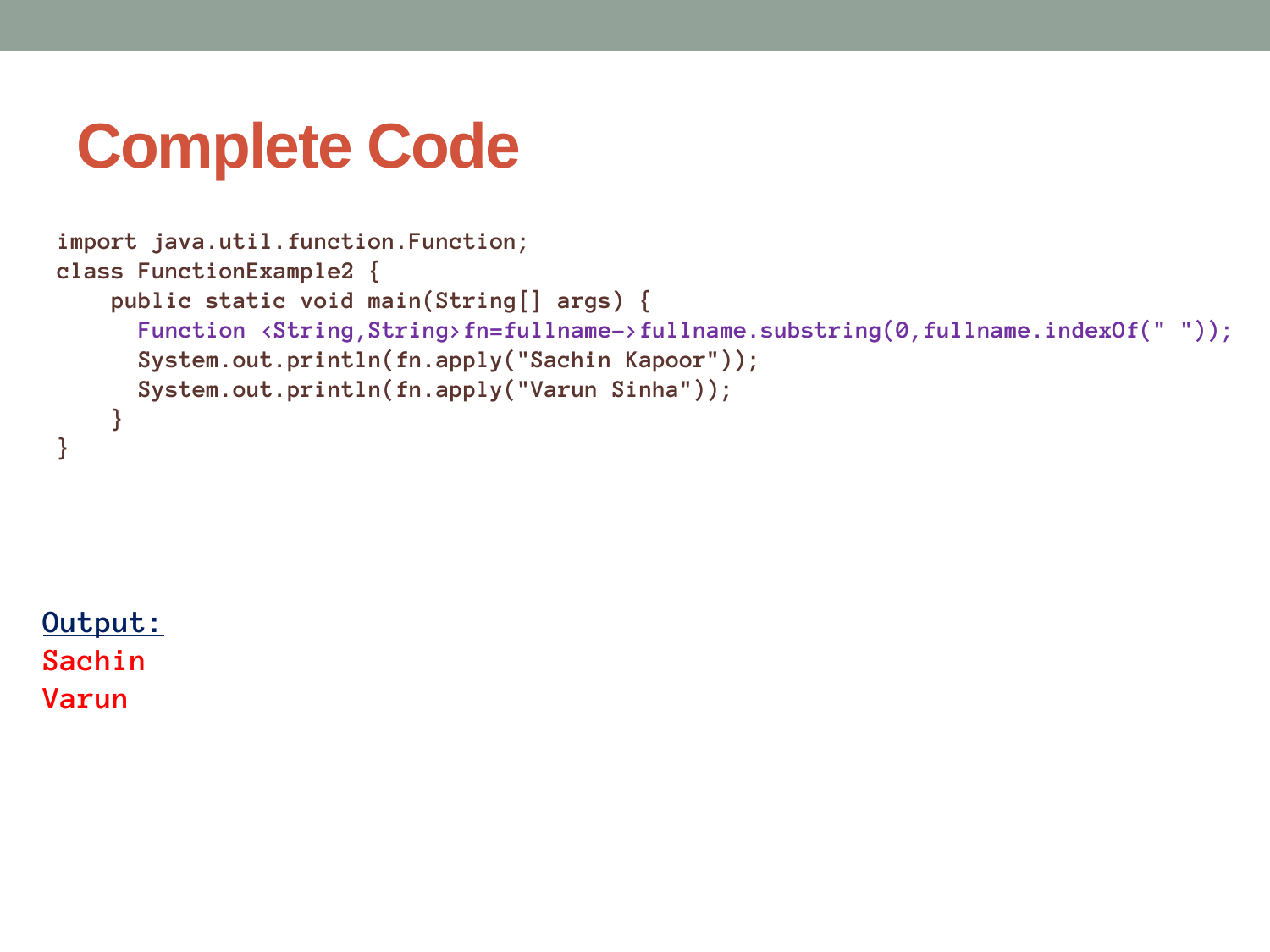

# Complete Code

import java.util.function.Function;
class FunctionExample2 {
    public static void main(String[] args) {
      Function <String,String>fn=fullname->fullname.substring(0,fullname.indexOf(" "));
      System.out.println(fn.apply("Sachin Kapoor"));
      System.out.println(fn.apply("Varun Sinha"));
    }
}

Output:
Sachin
Varun